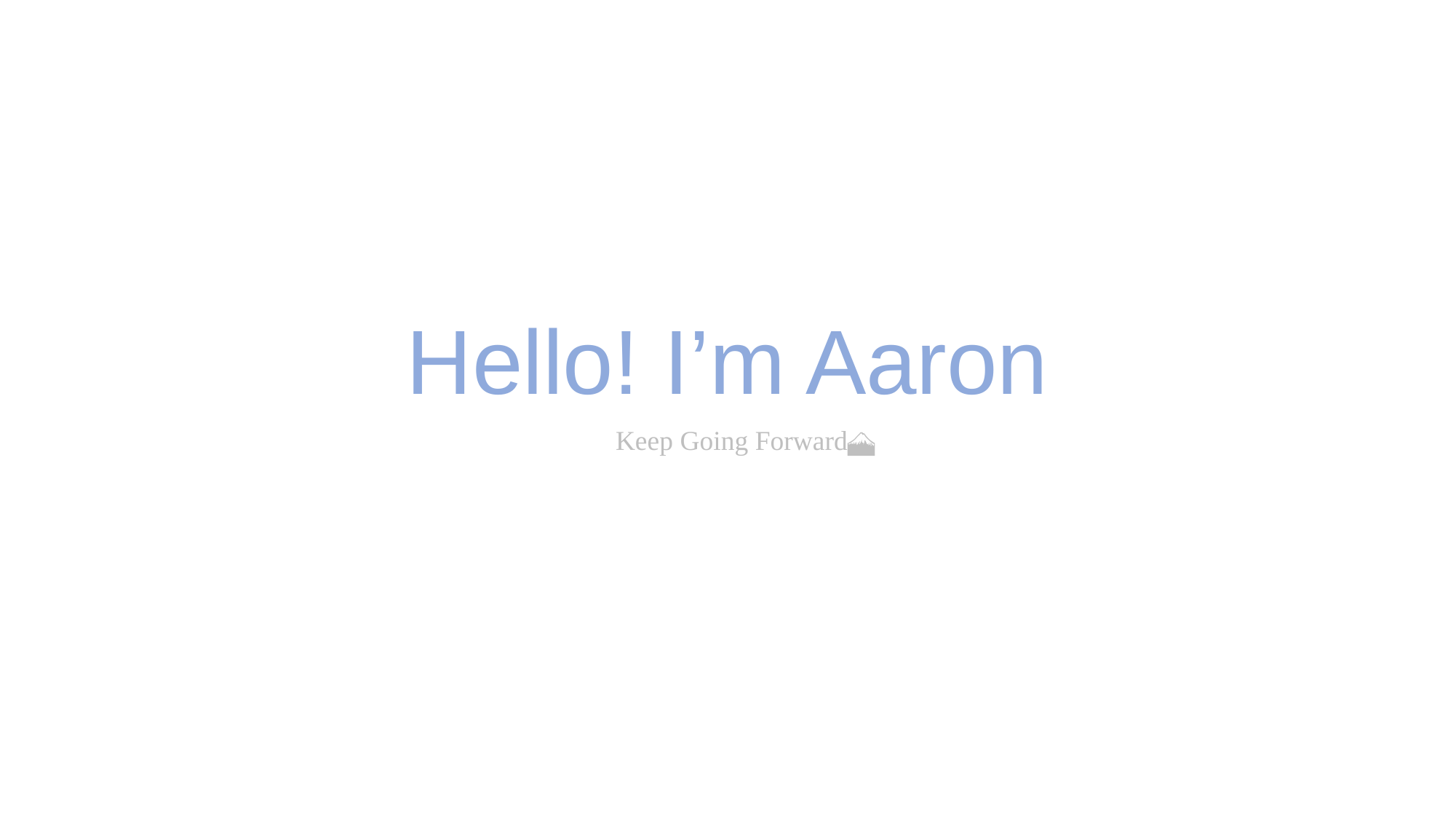

# Hello! I’m Aaron
Keep Going Forward🗻